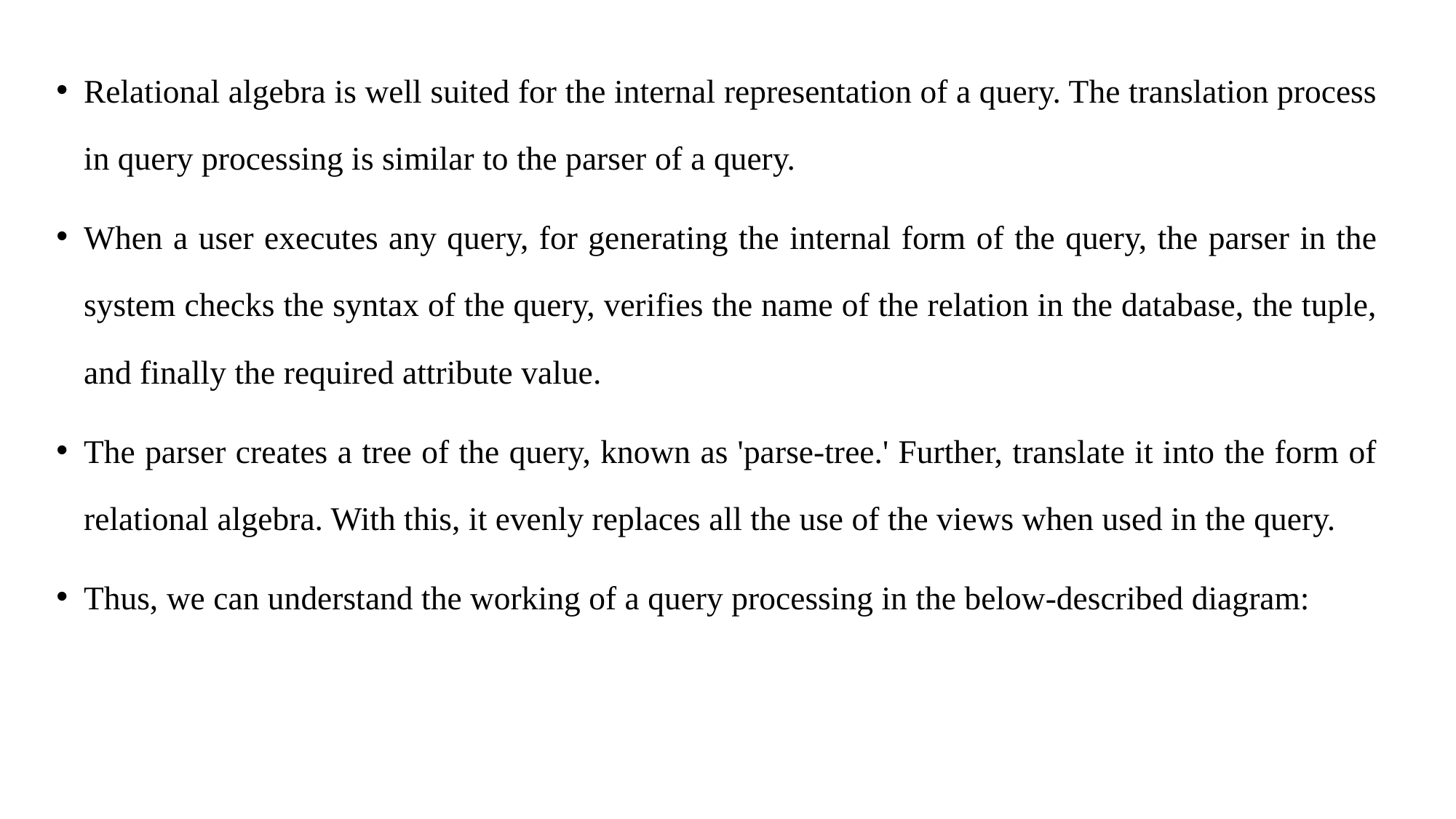

Relational algebra is well suited for the internal representation of a query. The translation process in query processing is similar to the parser of a query.
When a user executes any query, for generating the internal form of the query, the parser in the system checks the syntax of the query, verifies the name of the relation in the database, the tuple, and finally the required attribute value.
The parser creates a tree of the query, known as 'parse-tree.' Further, translate it into the form of relational algebra. With this, it evenly replaces all the use of the views when used in the query.
Thus, we can understand the working of a query processing in the below-described diagram: